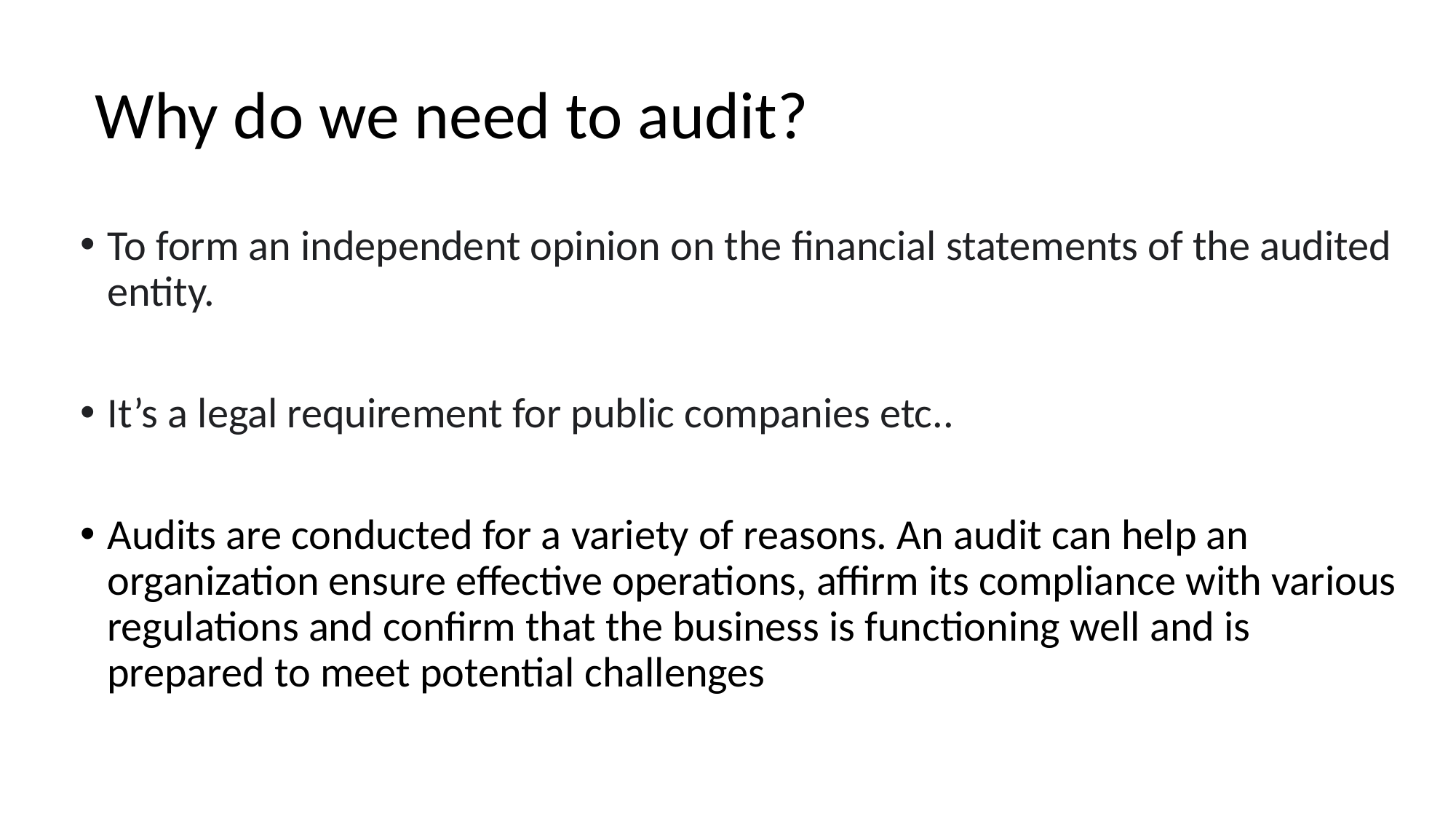

Why do we need to audit?
To form an independent opinion on the financial statements of the audited entity.

It’s a legal requirement for public companies etc..

Audits are conducted for a variety of reasons. An audit can help an organization ensure effective operations, affirm its compliance with various regulations and confirm that the business is functioning well and is prepared to meet potential challenges